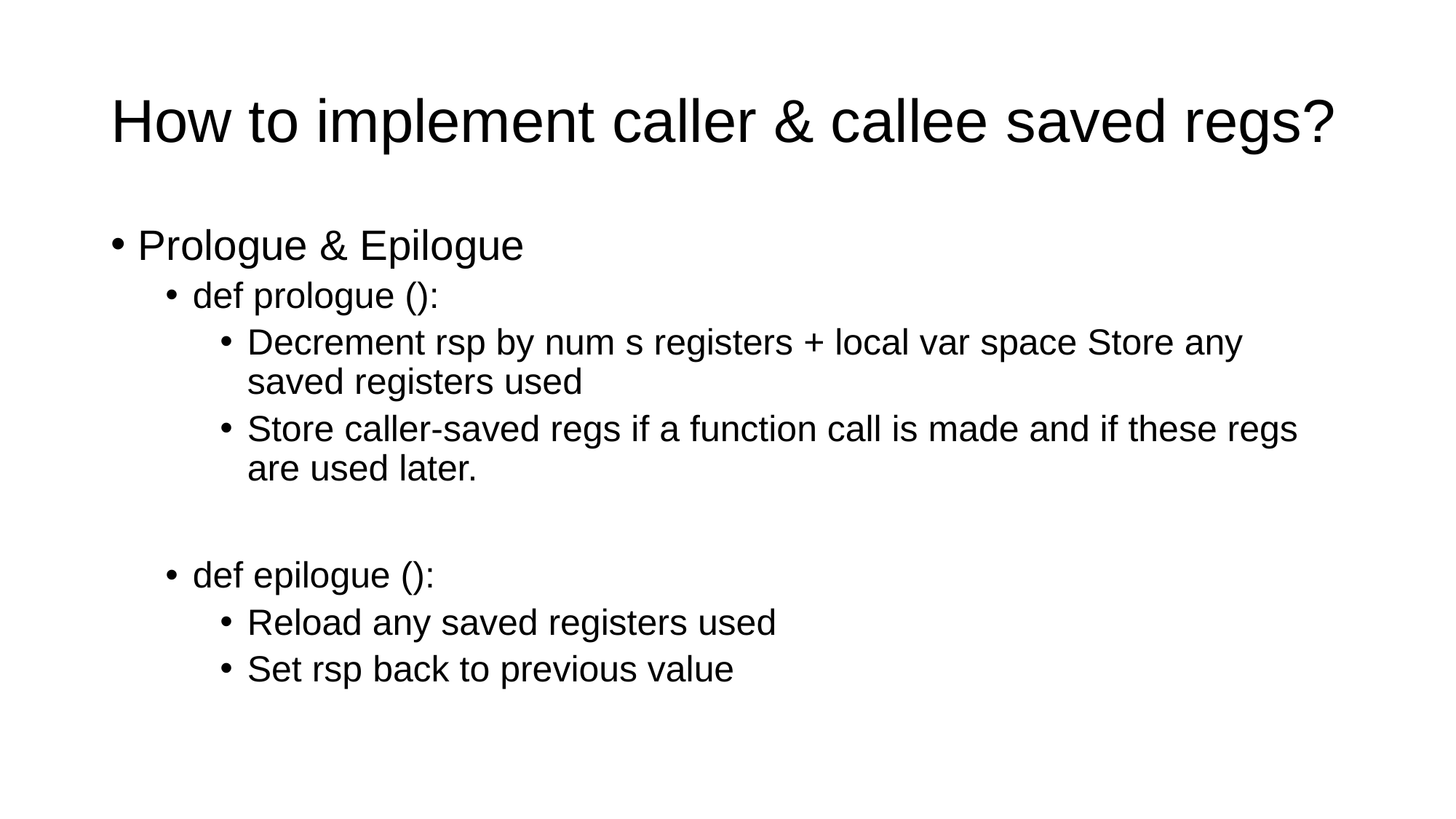

# How to implement caller & callee saved regs?
Prologue & Epilogue
def prologue ():
Decrement rsp by num s registers + local var space Store any saved registers used
Store caller-saved regs if a function call is made and if these regs are used later.

def epilogue ():
Reload any saved registers used
Set rsp back to previous value